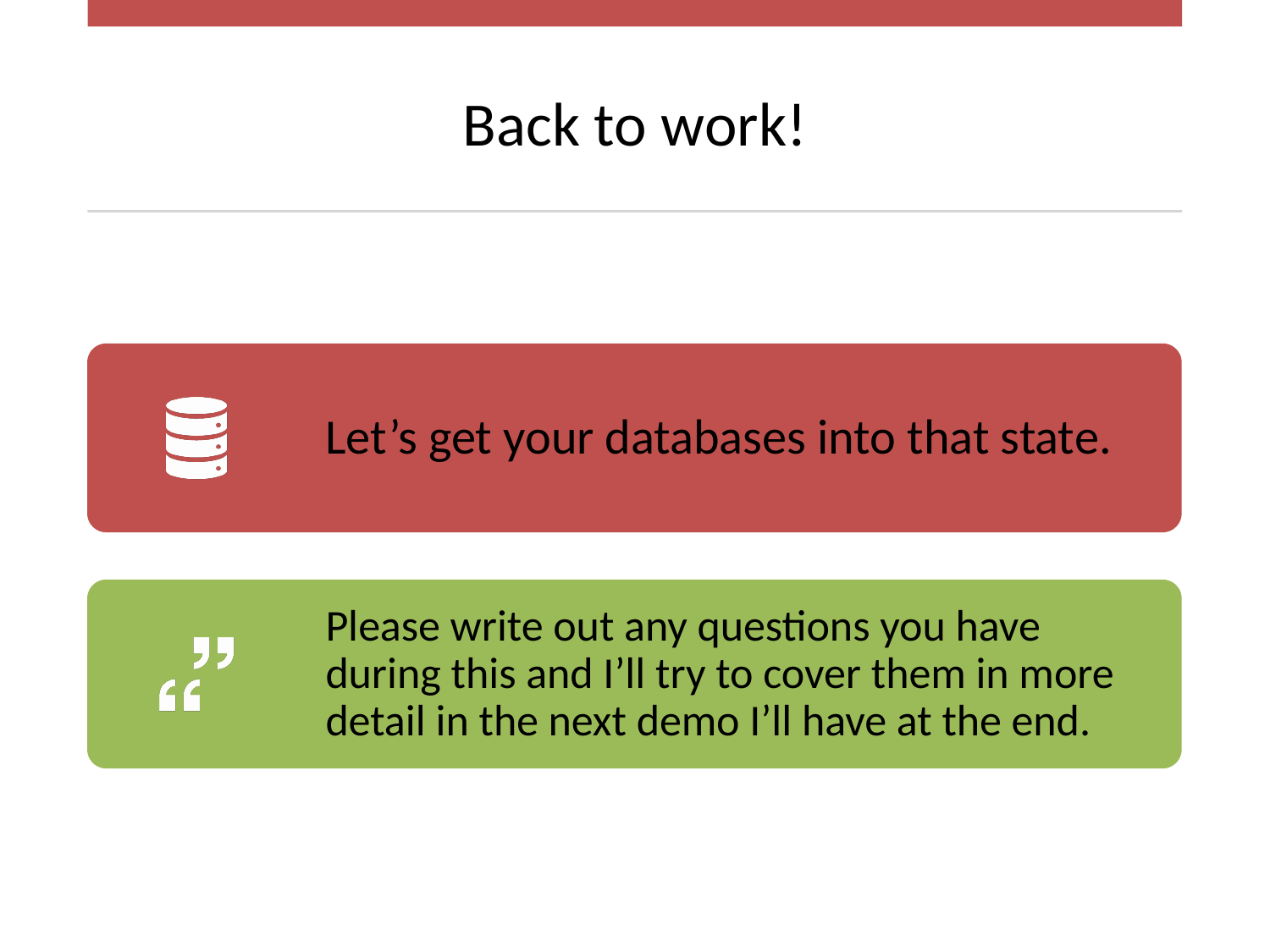

# Back to work!

Let’s get your databases into that state.
Please write out any questions you have during this and I’ll try to cover them in more detail in the next demo I’ll have at the end.